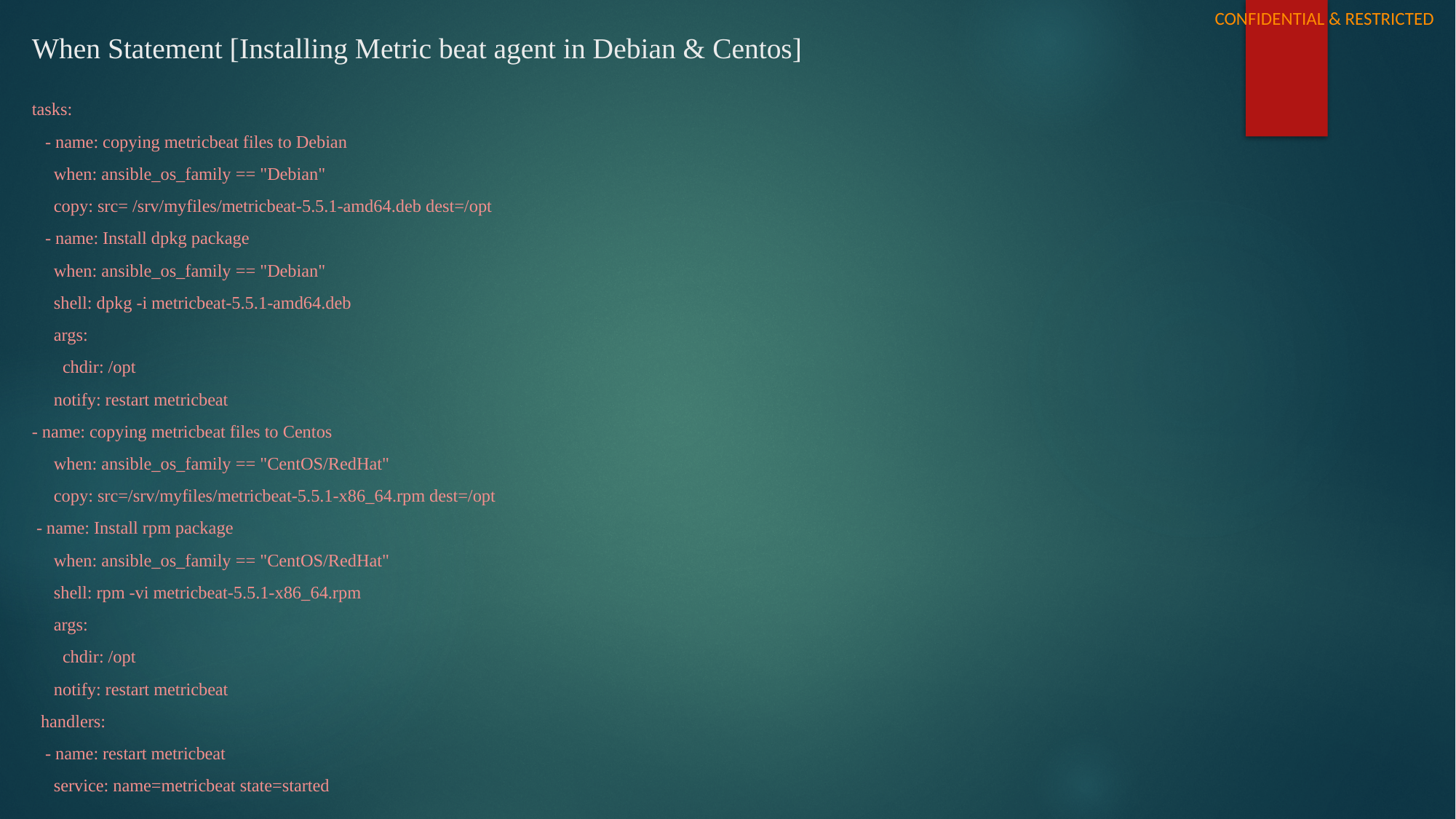

# When Statement [Installing Metric beat agent in Debian & Centos]
tasks:
   - name: copying metricbeat files to Debian
     when: ansible_os_family == "Debian"
     copy: src= /srv/myfiles/metricbeat-5.5.1-amd64.deb dest=/opt
   - name: Install dpkg package
     when: ansible_os_family == "Debian"
     shell: dpkg -i metricbeat-5.5.1-amd64.deb
     args:
       chdir: /opt
     notify: restart metricbeat
- name: copying metricbeat files to Centos
     when: ansible_os_family == "CentOS/RedHat"
     copy: src=/srv/myfiles/metricbeat-5.5.1-x86_64.rpm dest=/opt
 - name: Install rpm package
     when: ansible_os_family == "CentOS/RedHat"
     shell: rpm -vi metricbeat-5.5.1-x86_64.rpm
     args:
       chdir: /opt
     notify: restart metricbeat
  handlers:
   - name: restart metricbeat
     service: name=metricbeat state=started